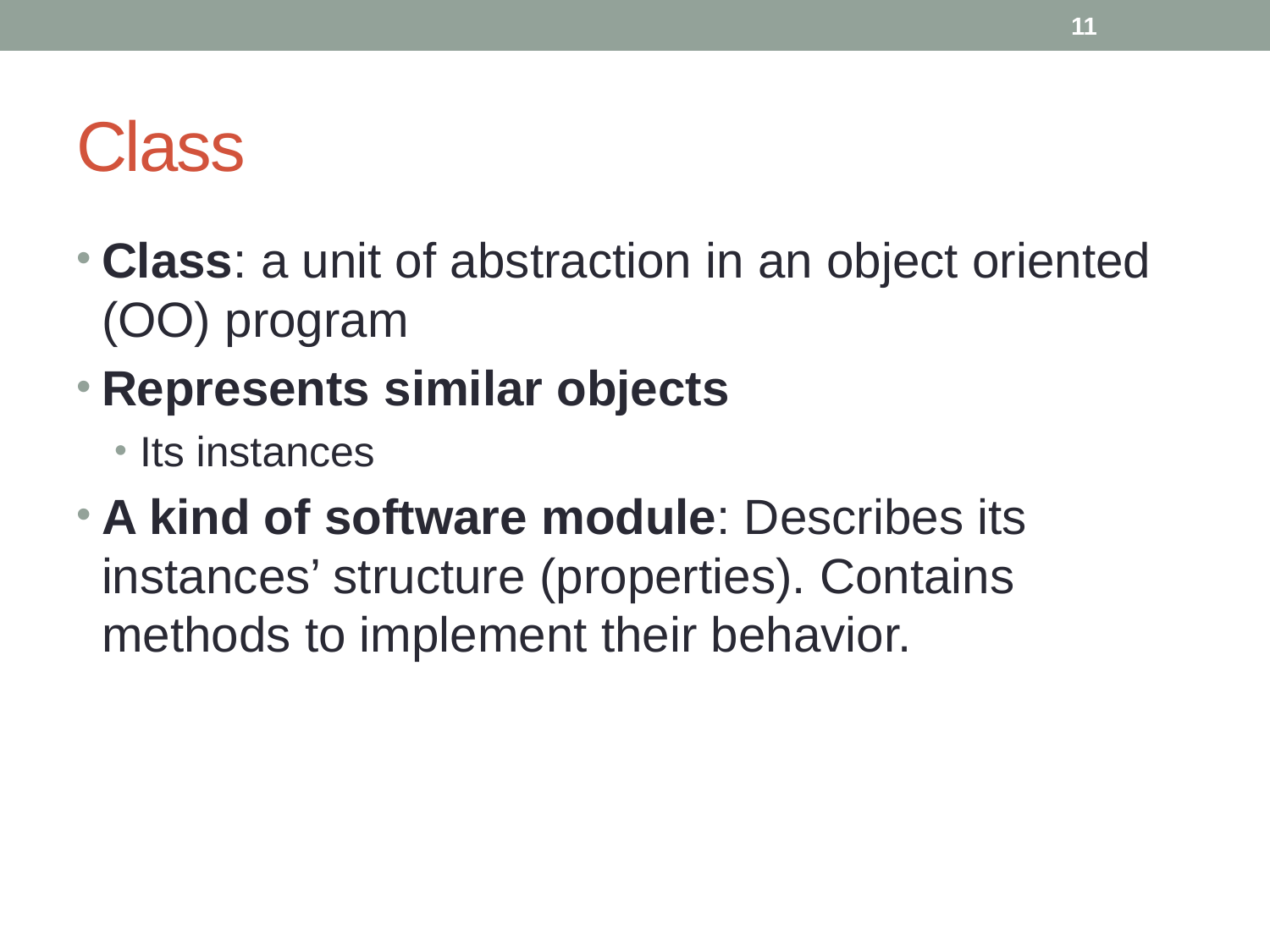

11
# Class
Class: a unit of abstraction in an object oriented (OO) program
Represents similar objects
Its instances
A kind of software module: Describes its instances’ structure (properties). Contains methods to implement their behavior.